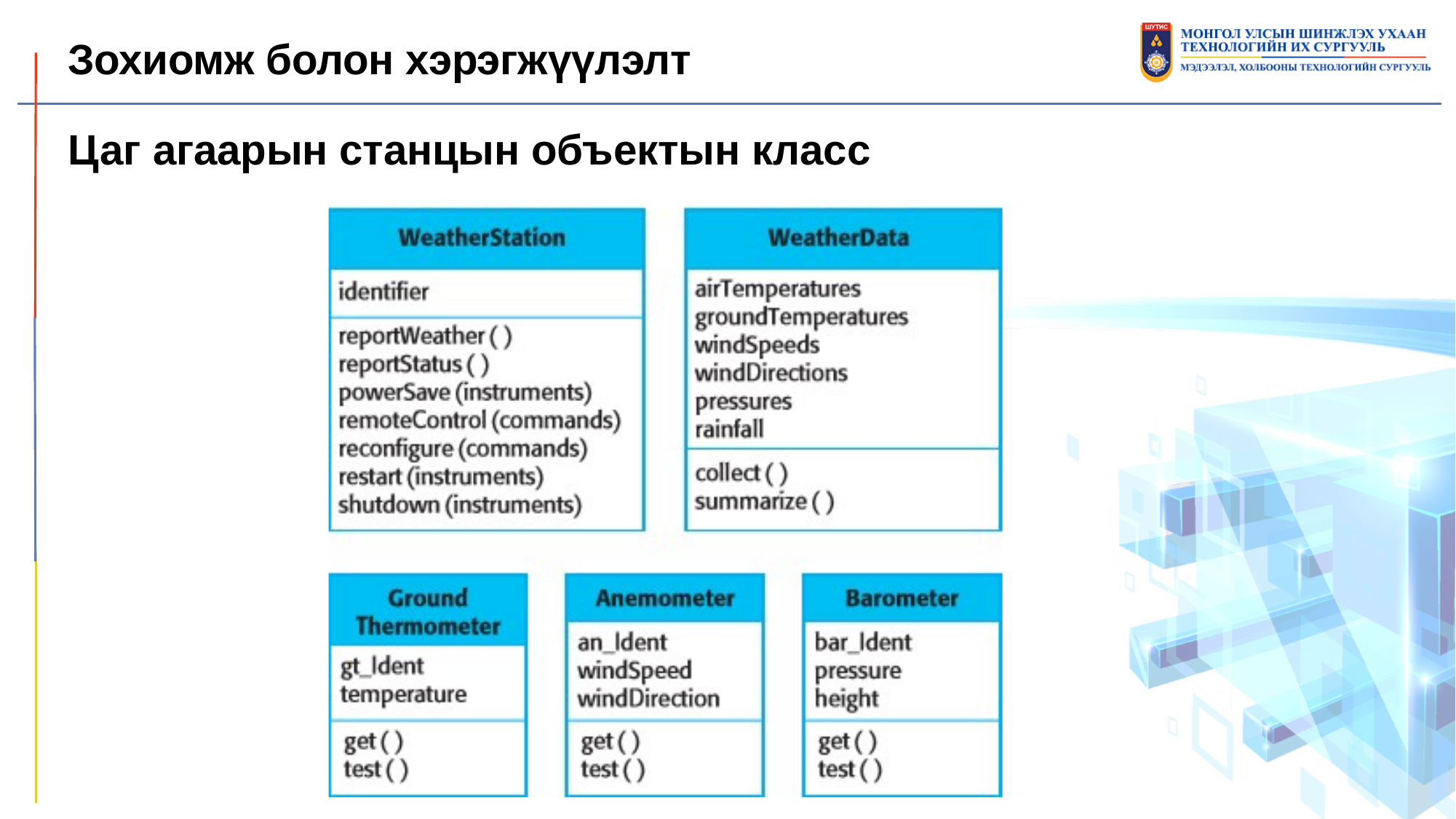

Зохиомж болон хэрэгжүүлэлт
Цаг агаарын станцын объектын класс